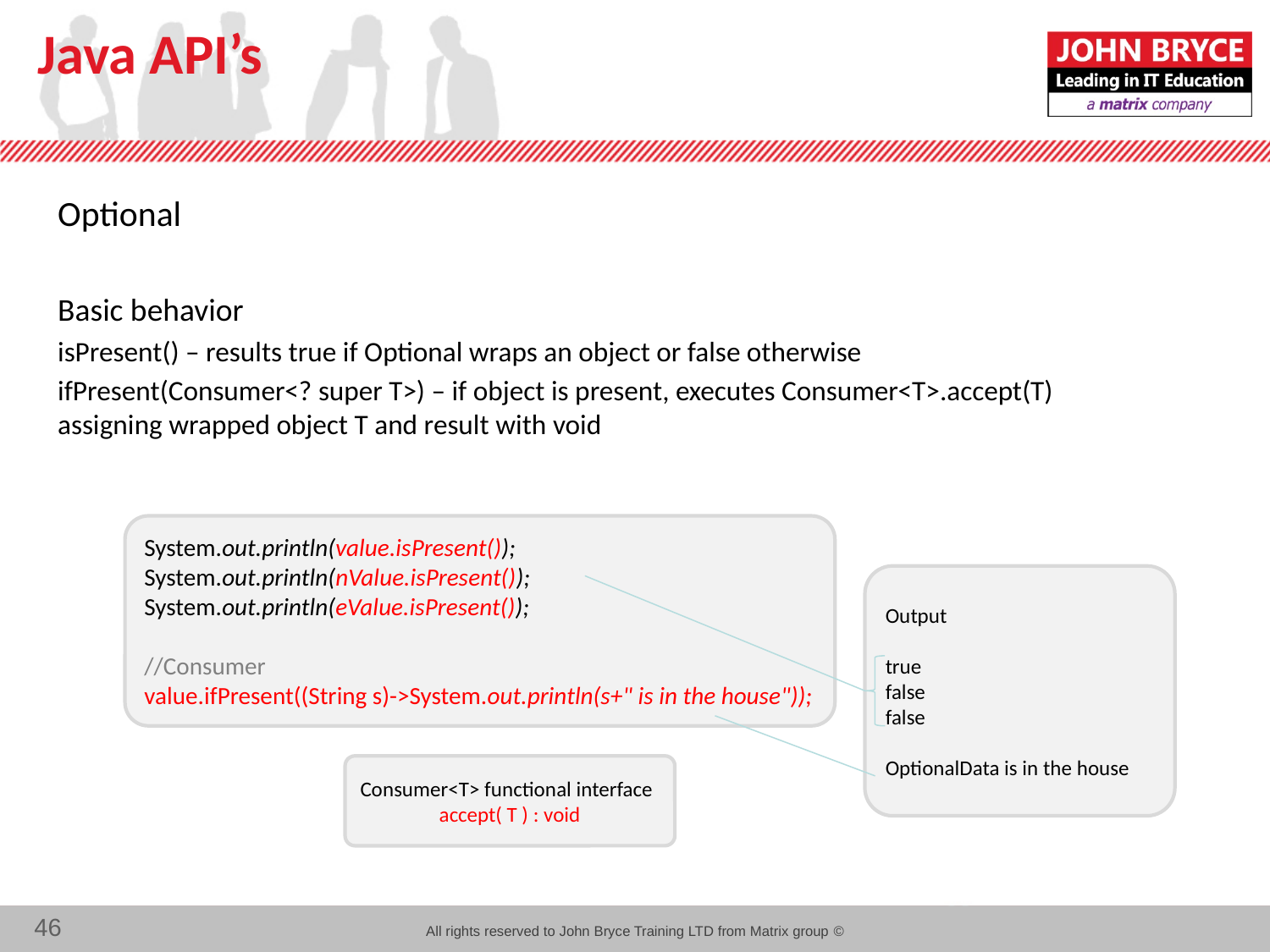

# Java API’s
Optional

Basic behavior
isPresent() – results true if Optional wraps an object or false otherwise
ifPresent(Consumer<? super T>) – if object is present, executes Consumer<T>.accept(T) assigning wrapped object T and result with void

System.out.println(value.isPresent());
System.out.println(nValue.isPresent());
System.out.println(eValue.isPresent());

//Consumer
value.ifPresent((String s)->System.out.println(s+" is in the house"));
Output

true
false
false

OptionalData is in the house

Consumer<T> functional interface
accept( T ) : void